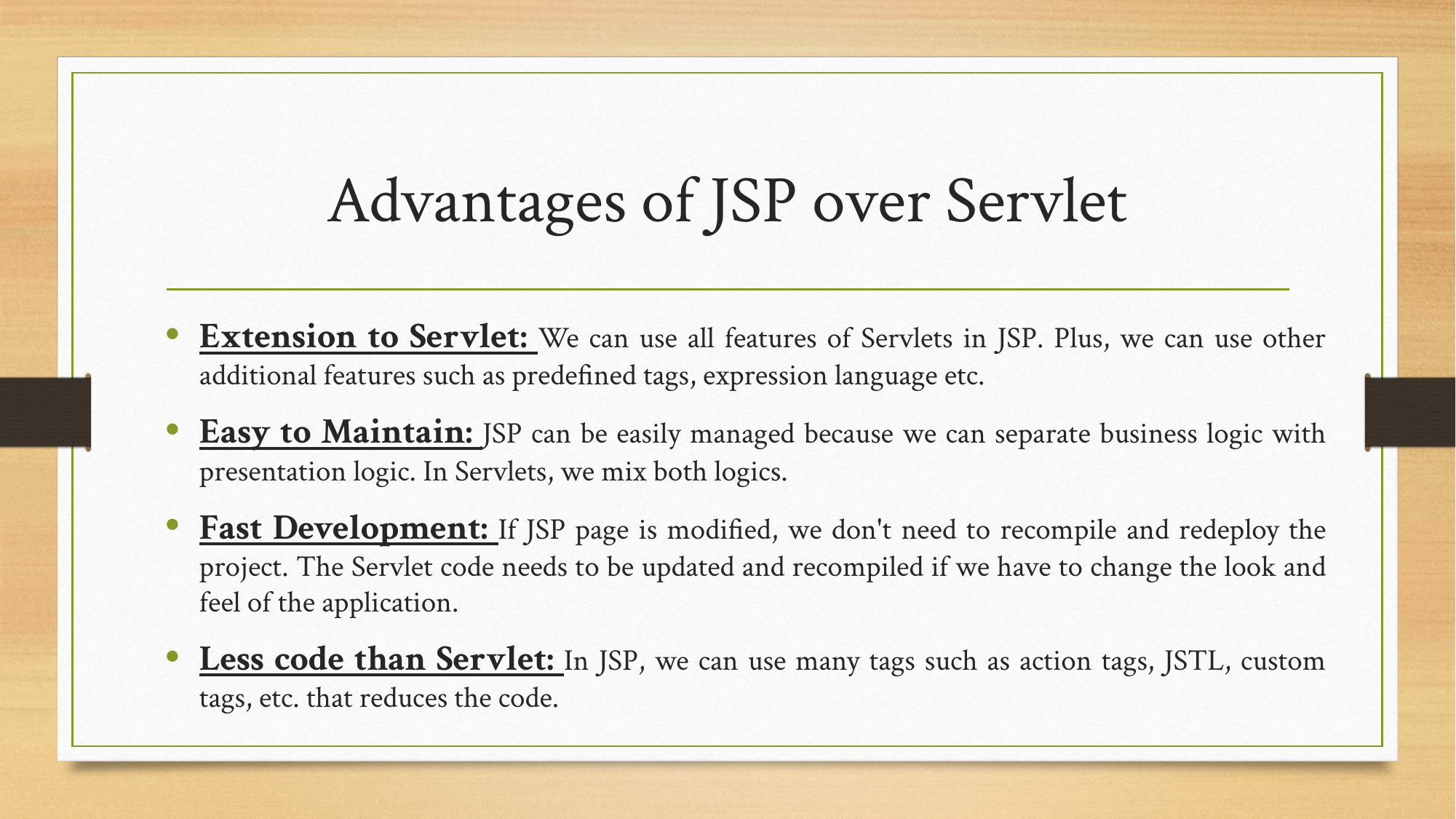

# Advantages of JSP over Servlet
Extension to Servlet: We can use all features of Servlets in JSP. Plus, we can use other additional features such as predefined tags, expression language etc.
Easy to Maintain: JSP can be easily managed because we can separate business logic with presentation logic. In Servlets, we mix both logics.
Fast Development: If JSP page is modified, we don't need to recompile and redeploy the project. The Servlet code needs to be updated and recompiled if we have to change the look and feel of the application.
Less code than Servlet: In JSP, we can use many tags such as action tags, JSTL, custom tags, etc. that reduces the code.